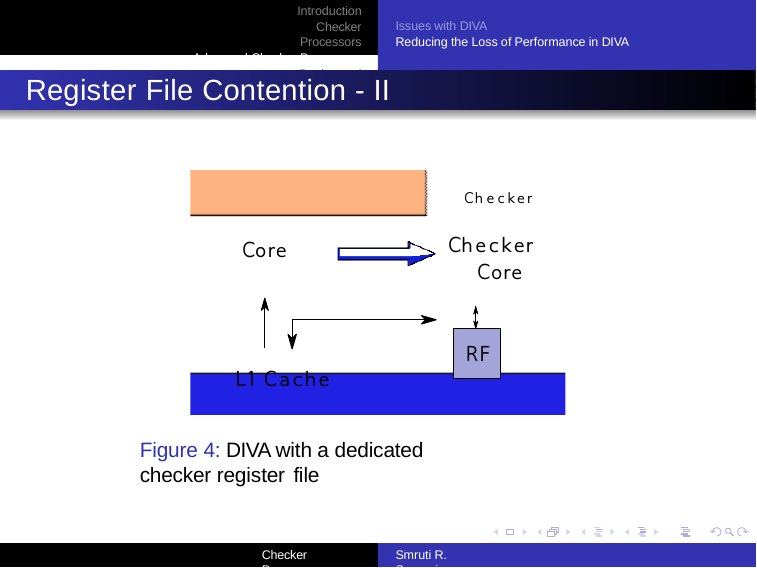

Introduction  Checker Processors
Advanced Checker Processors  Design and Implementation

Issues with DIVA
Reducing the Loss of Performance in DIVA
Register File Contention - II

Checker
Checker  Core
Core

RF
L1 Cache

Figure 4: DIVA with a dedicated checker register file

Checker Processors
Smruti R. Sarangi